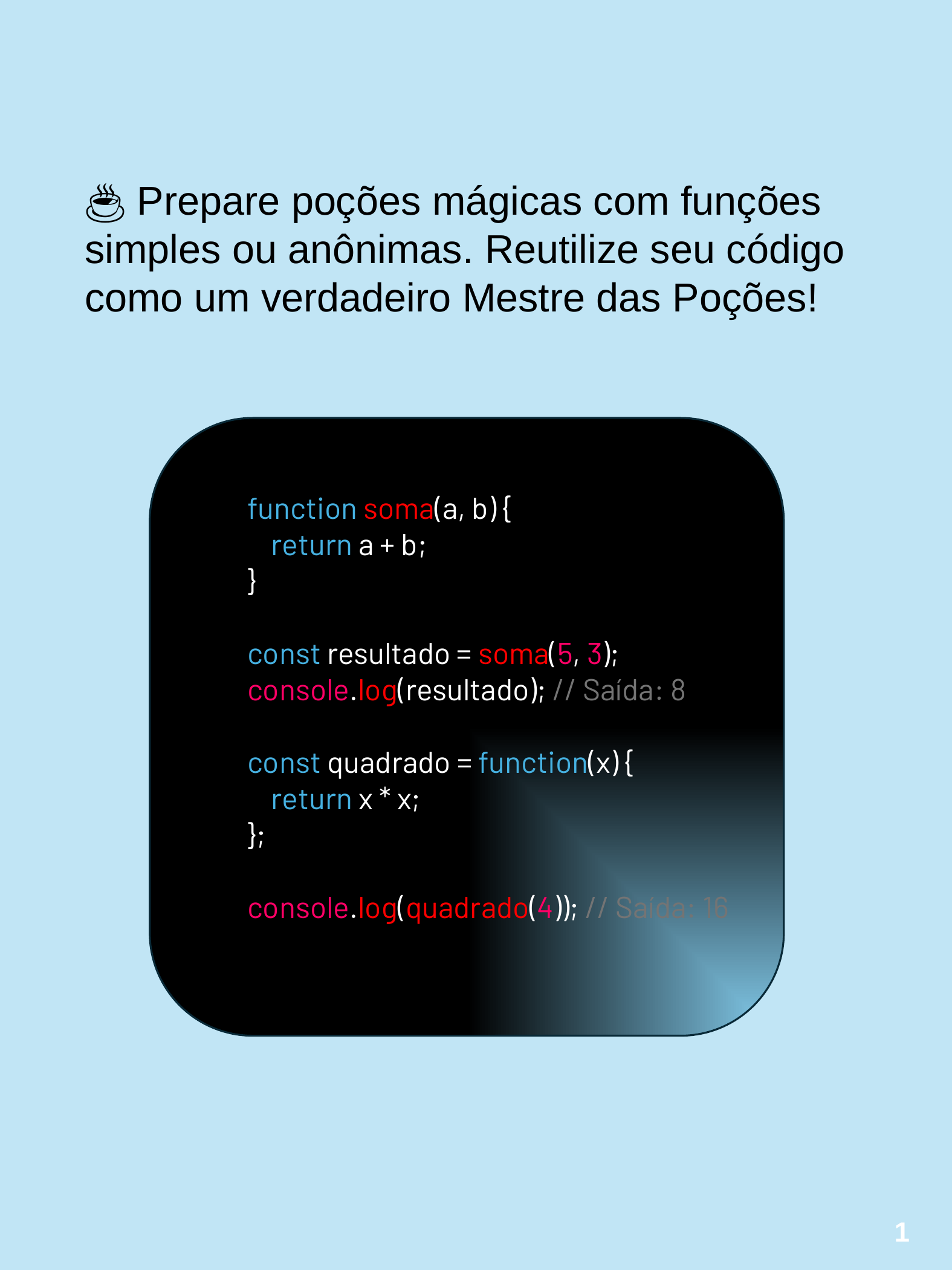

🍵 Prepare poções mágicas com funções simples ou anônimas. Reutilize seu código como um verdadeiro Mestre das Poções!

function soma(a, b) {
    return a + b;
}

const resultado = soma(5, 3);
console.log(resultado); // Saída: 8

const quadrado = function(x) {
    return x * x;
};

console.log(quadrado(4)); // Saída: 16
1